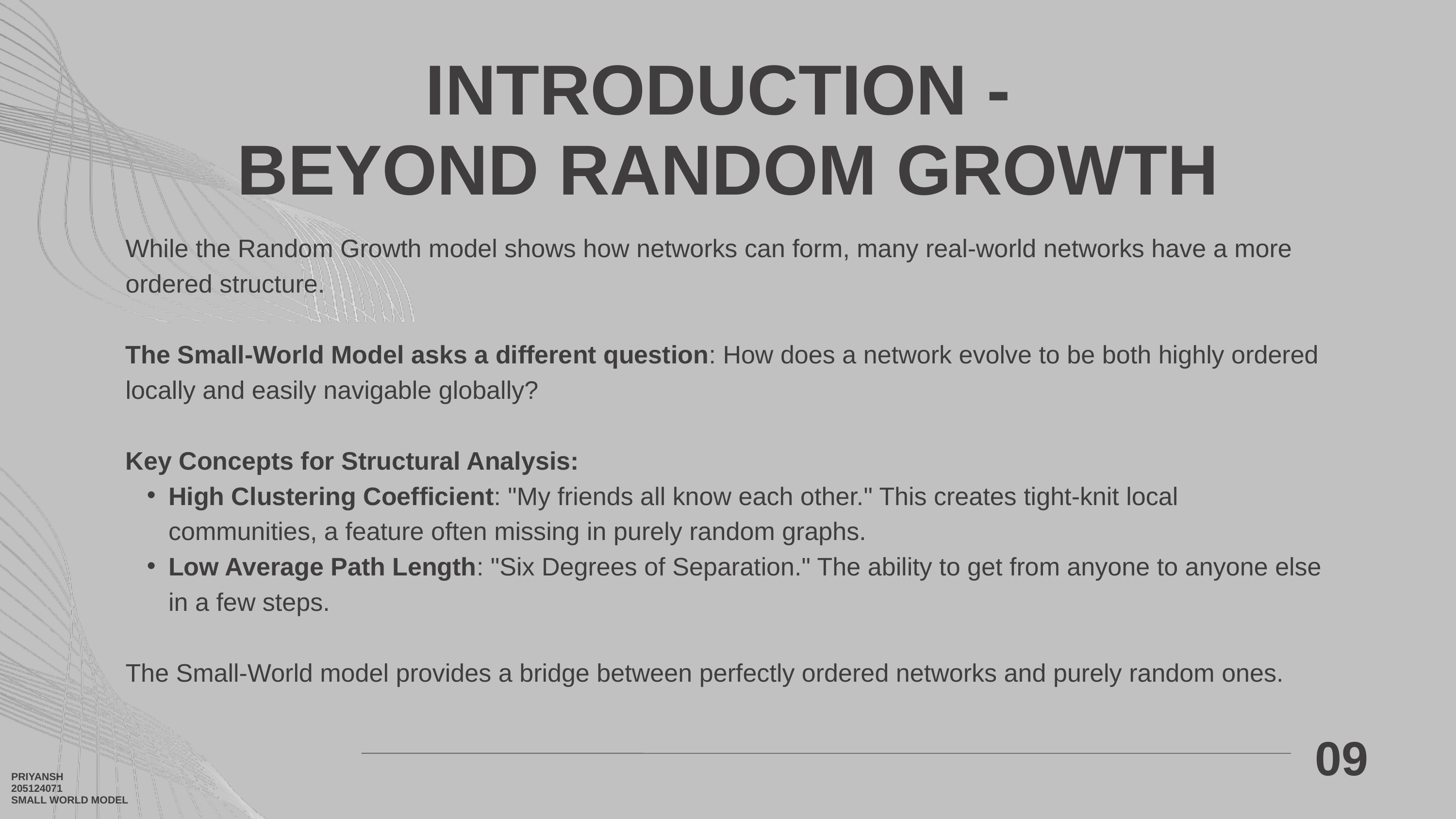

INTRODUCTION -
BEYOND RANDOM GROWTH
While the Random Growth model shows how networks can form, many real-world networks have a more ordered structure.

The Small-World Model asks a different question: How does a network evolve to be both highly ordered locally and easily navigable globally?

Key Concepts for Structural Analysis:
High Clustering Coefficient: "My friends all know each other." This creates tight-knit local communities, a feature often missing in purely random graphs.
Low Average Path Length: "Six Degrees of Separation." The ability to get from anyone to anyone else in a few steps.

The Small-World model provides a bridge between perfectly ordered networks and purely random ones.

09

PRIYANSH
205124071
SMALL WORLD MODEL